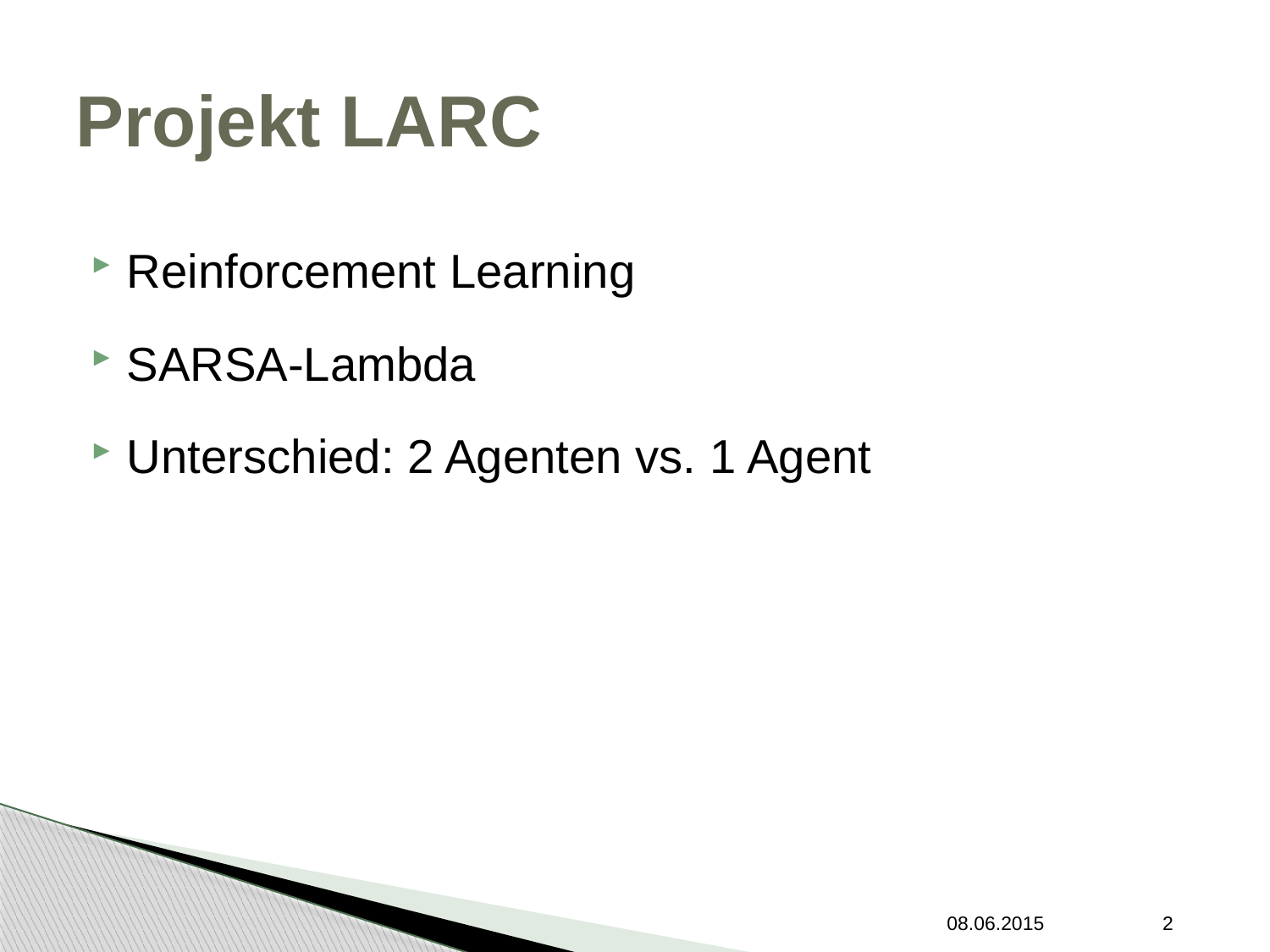

# Projekt LARC
Reinforcement Learning
SARSA-Lambda
Unterschied: 2 Agenten vs. 1 Agent
08.06.2015
2